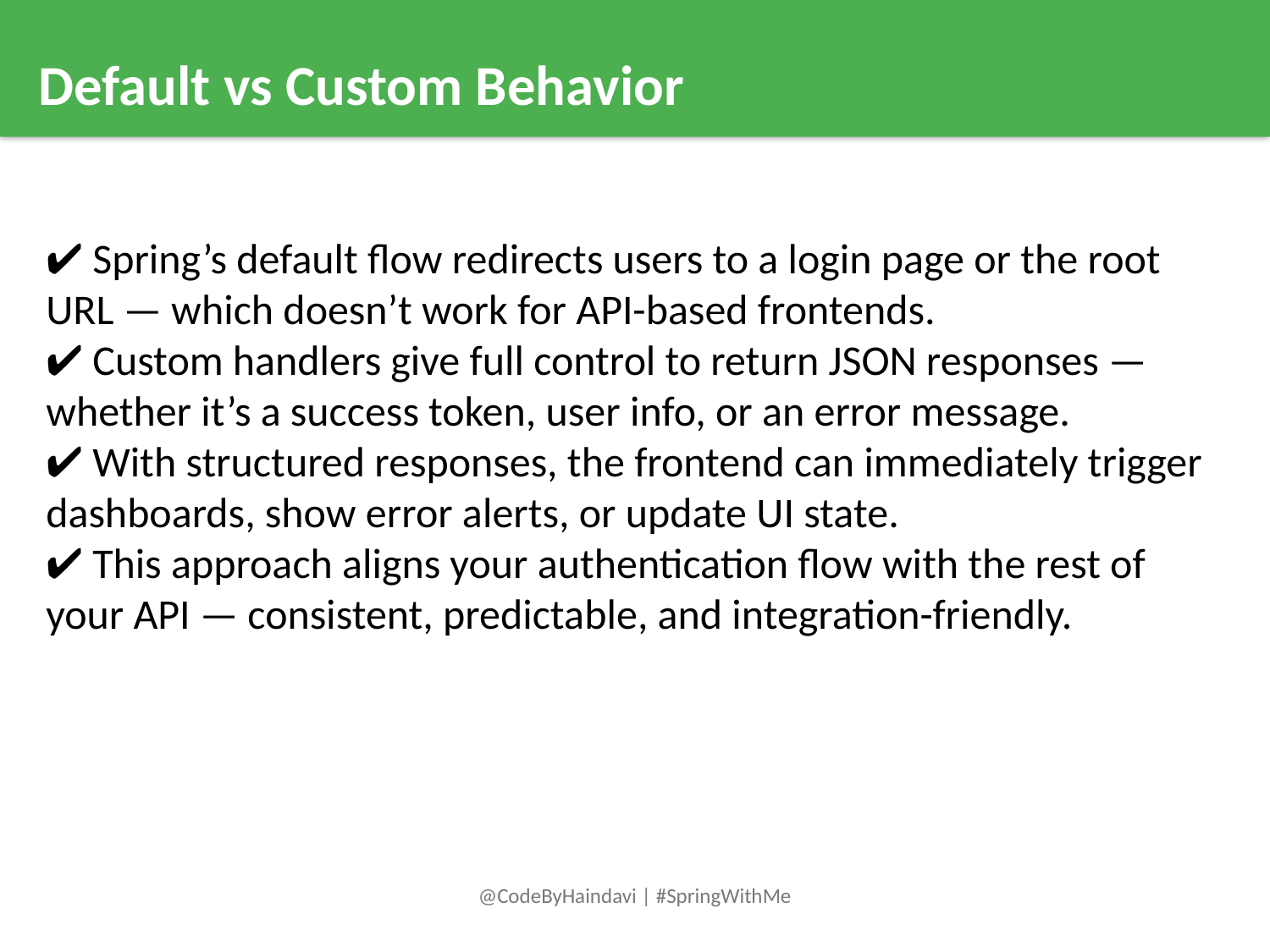

Default vs Custom Behavior
✔️ Spring’s default flow redirects users to a login page or the root URL — which doesn’t work for API-based frontends.
✔️ Custom handlers give full control to return JSON responses — whether it’s a success token, user info, or an error message.
✔️ With structured responses, the frontend can immediately trigger dashboards, show error alerts, or update UI state.
✔️ This approach aligns your authentication flow with the rest of your API — consistent, predictable, and integration-friendly.
@CodeByHaindavi | #SpringWithMe